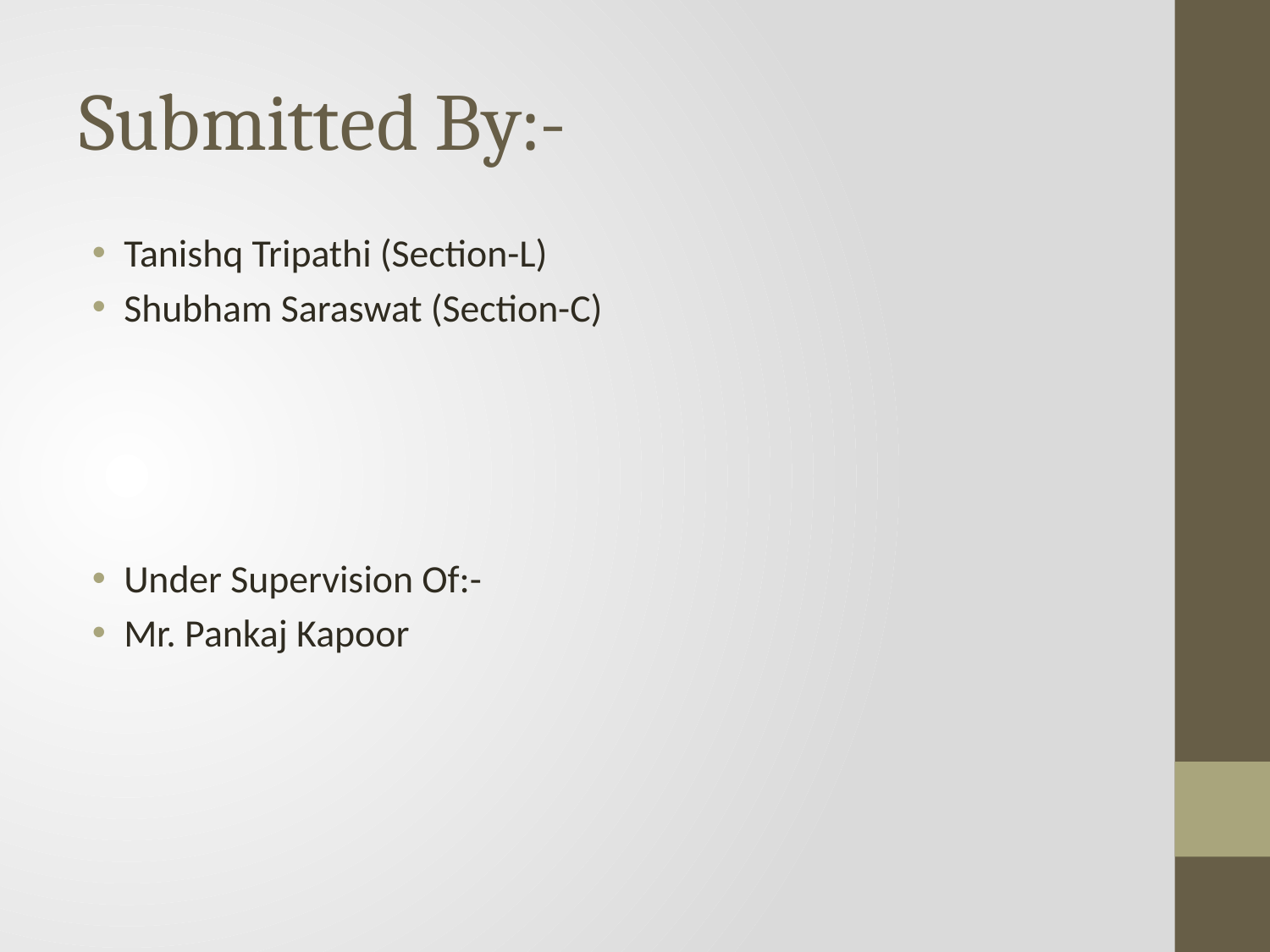

# Submitted By:-
Tanishq Tripathi (Section-L)
Shubham Saraswat (Section-C)

Under Supervision Of:-
Mr. Pankaj Kapoor